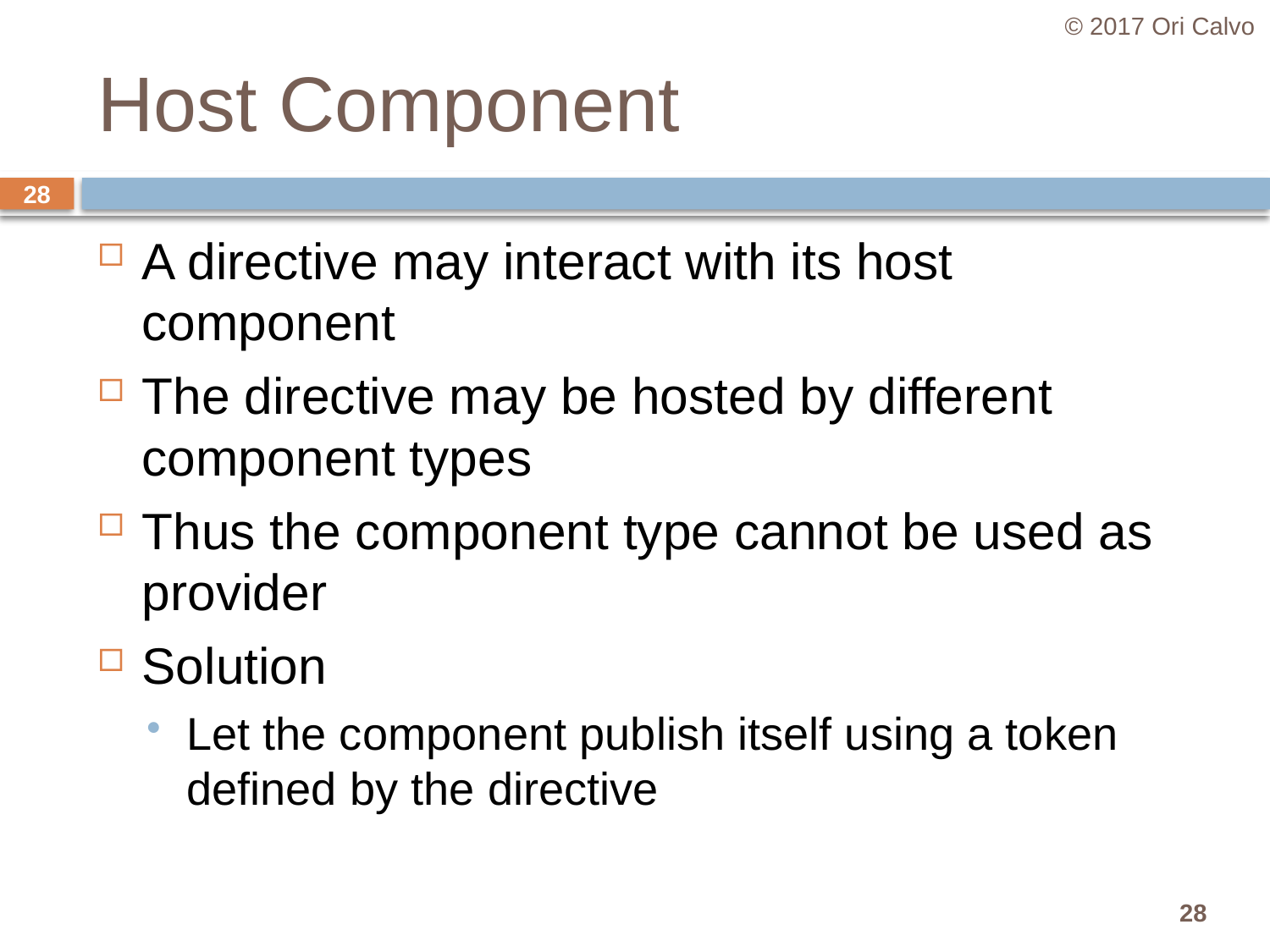

© 2017 Ori Calvo
# Host Component
28
A directive may interact with its host component
The directive may be hosted by different component types
Thus the component type cannot be used as provider
Solution
Let the component publish itself using a token defined by the directive